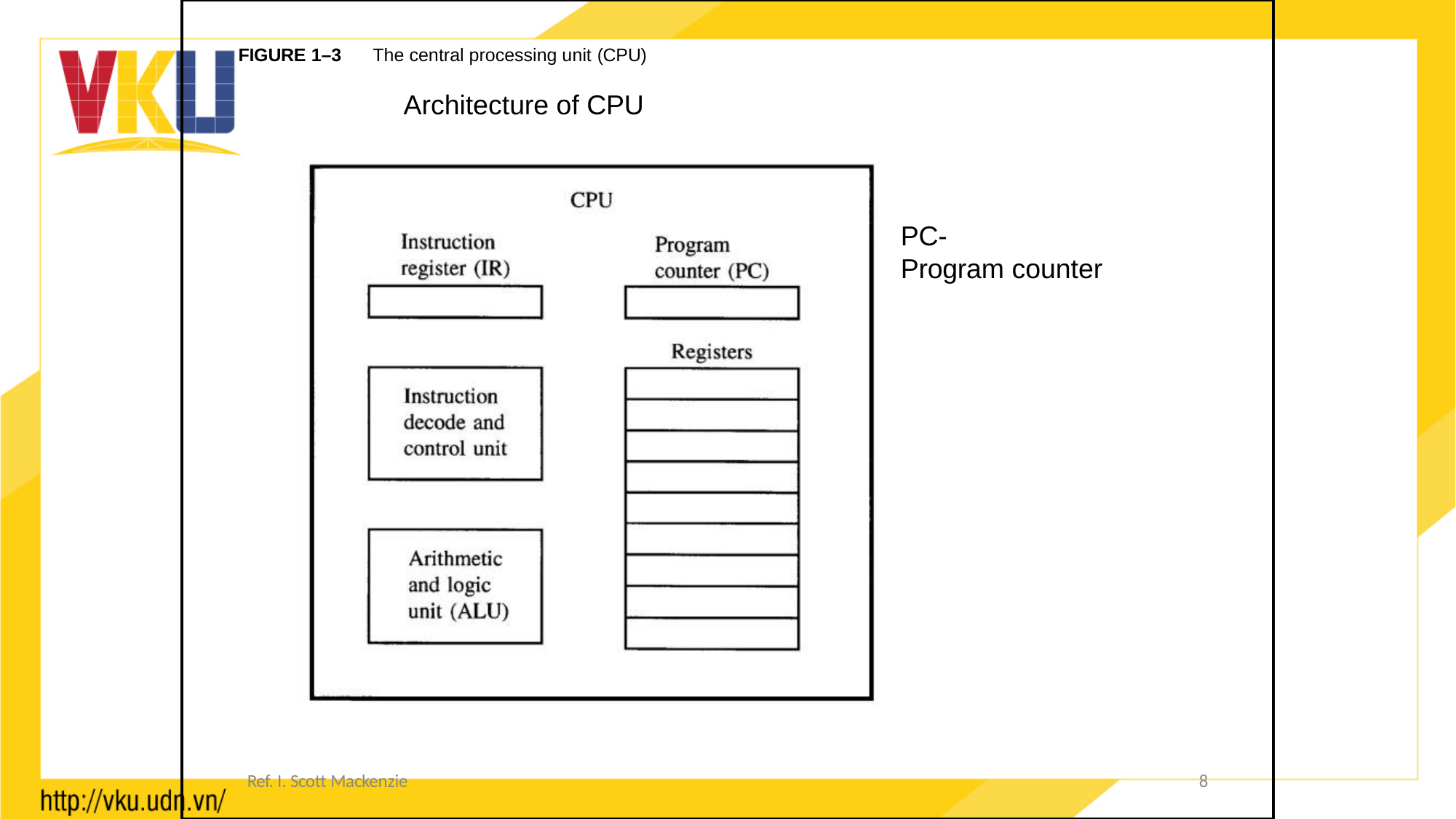

FIGURE 1–3
The central processing unit (CPU)
Architecture of CPU

PC-
Program counter
Ref. I. Scott Mackenzie
8